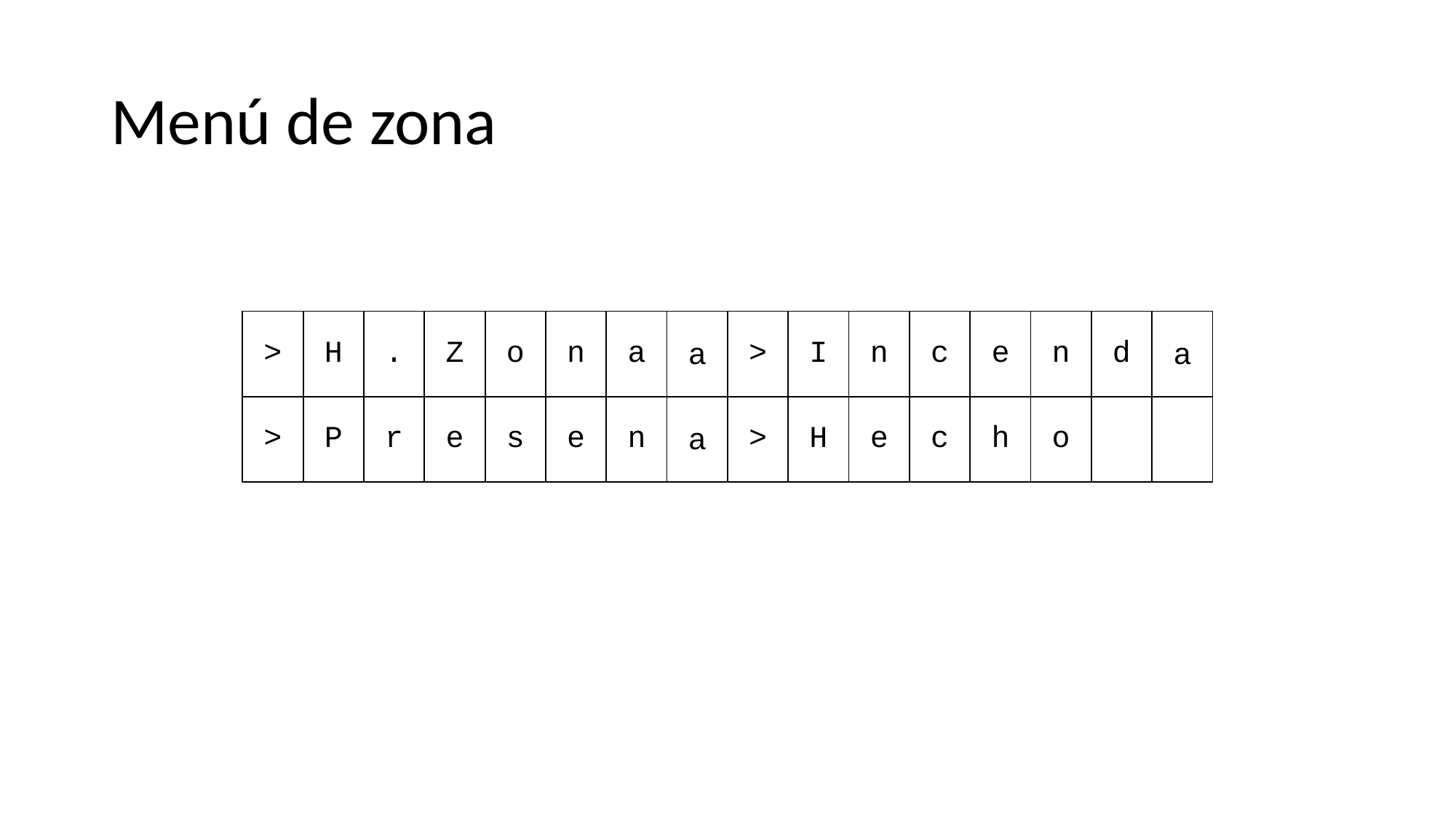

# Menú de zona
| > | H | . | Z | o | n | a | a | > | I | n | c | e | n | d | a |
| --- | --- | --- | --- | --- | --- | --- | --- | --- | --- | --- | --- | --- | --- | --- | --- |
| > | P | r | e | s | e | n | a | > | H | e | c | h | o |  |  |